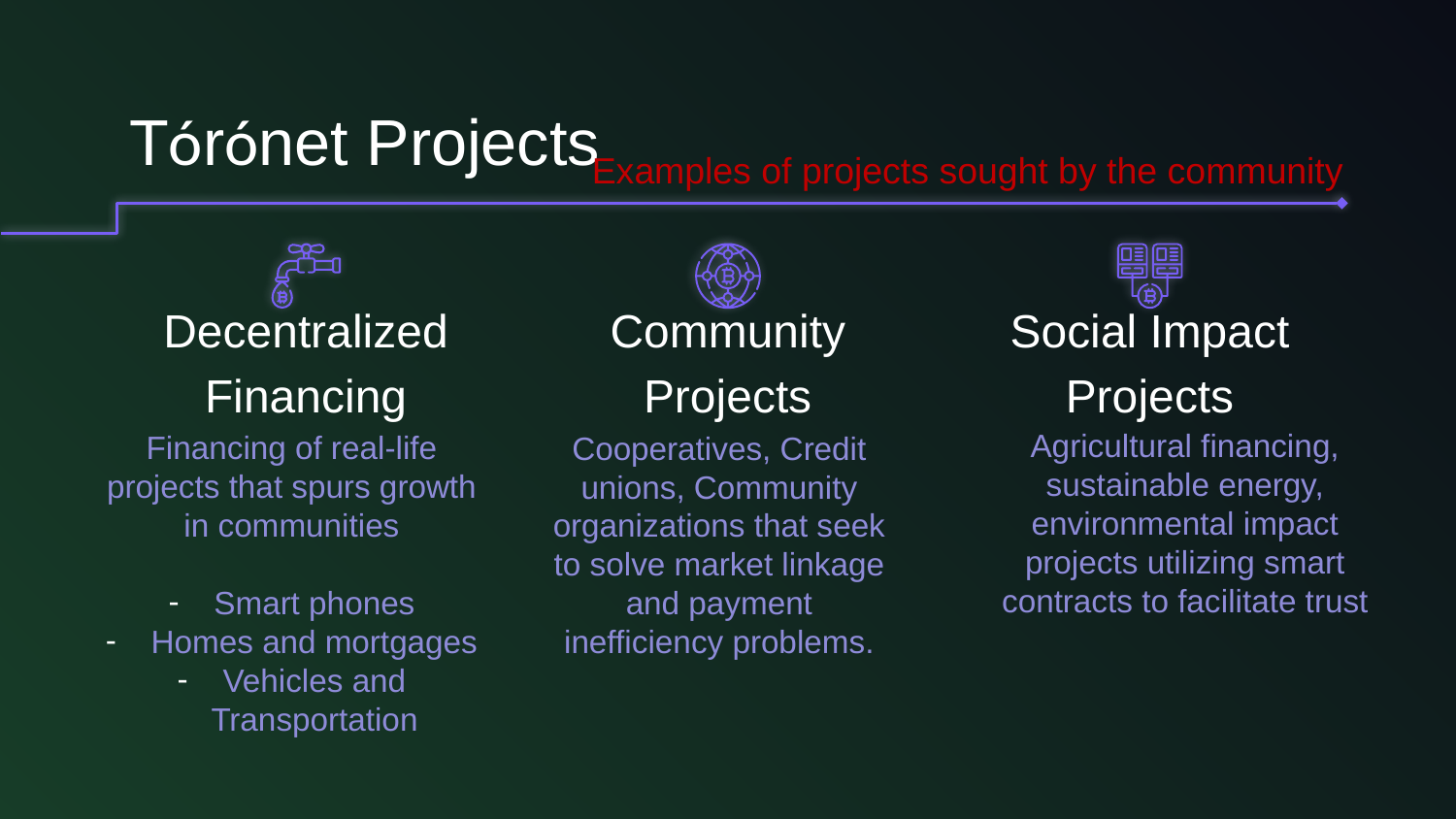

# Tórónet Projects
Examples of projects sought by the community

Decentralized Financing
Community Projects
Social Impact Projects
Agricultural financing, sustainable energy, environmental impact projects utilizing smart contracts to facilitate trust
Cooperatives, Credit unions, Community organizations that seek to solve market linkage and payment inefficiency problems.
Financing of real-life projects that spurs growth in communities

Smart phones
Homes and mortgages
Vehicles and Transportation